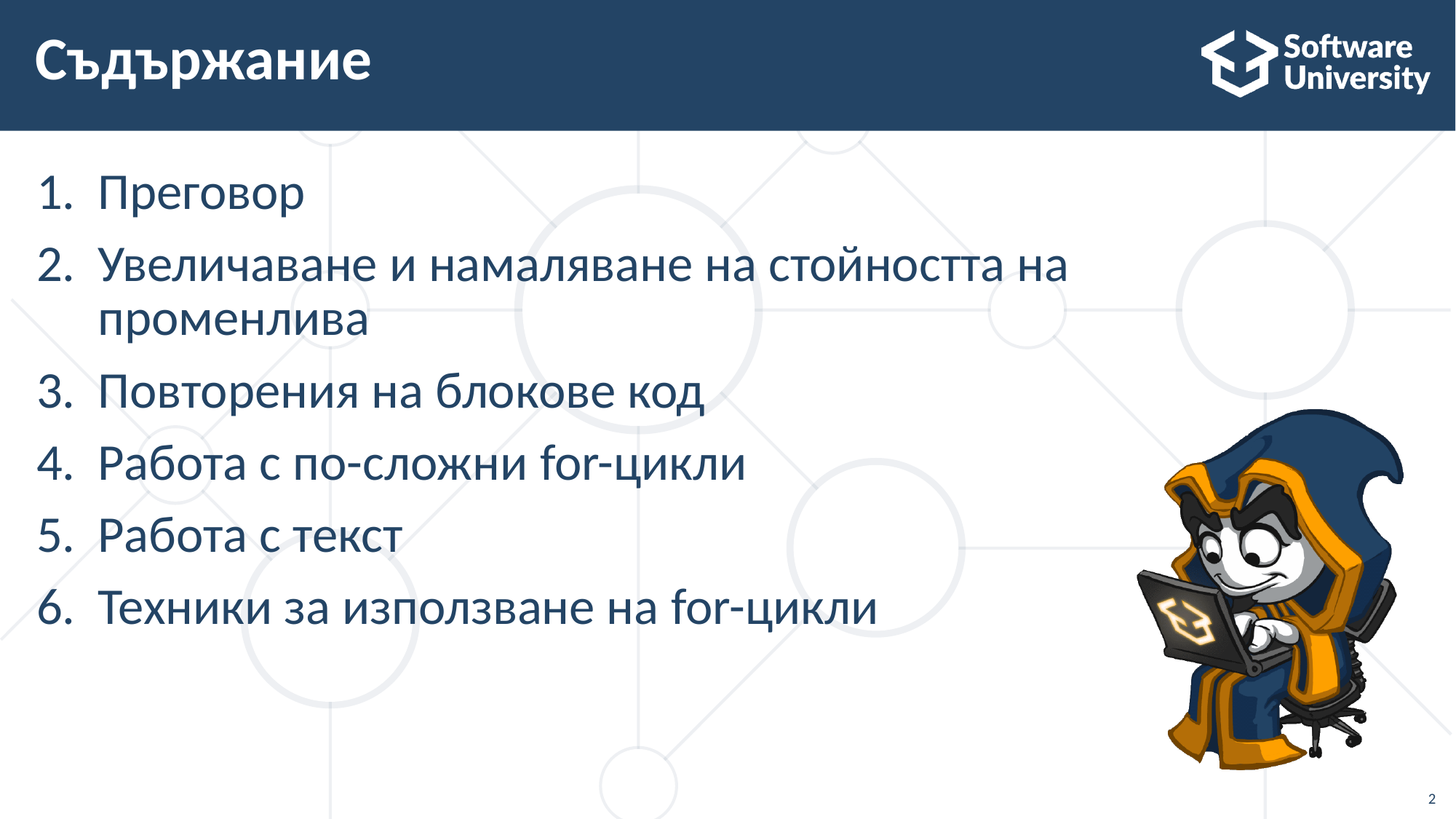

Съдържание
# Преговор
Увеличаване и намаляване на стойността на променлива
Повторения на блокове код
Работа с по-сложни for-цикли
Работа с текст
Техники за използване на for-цикли

2